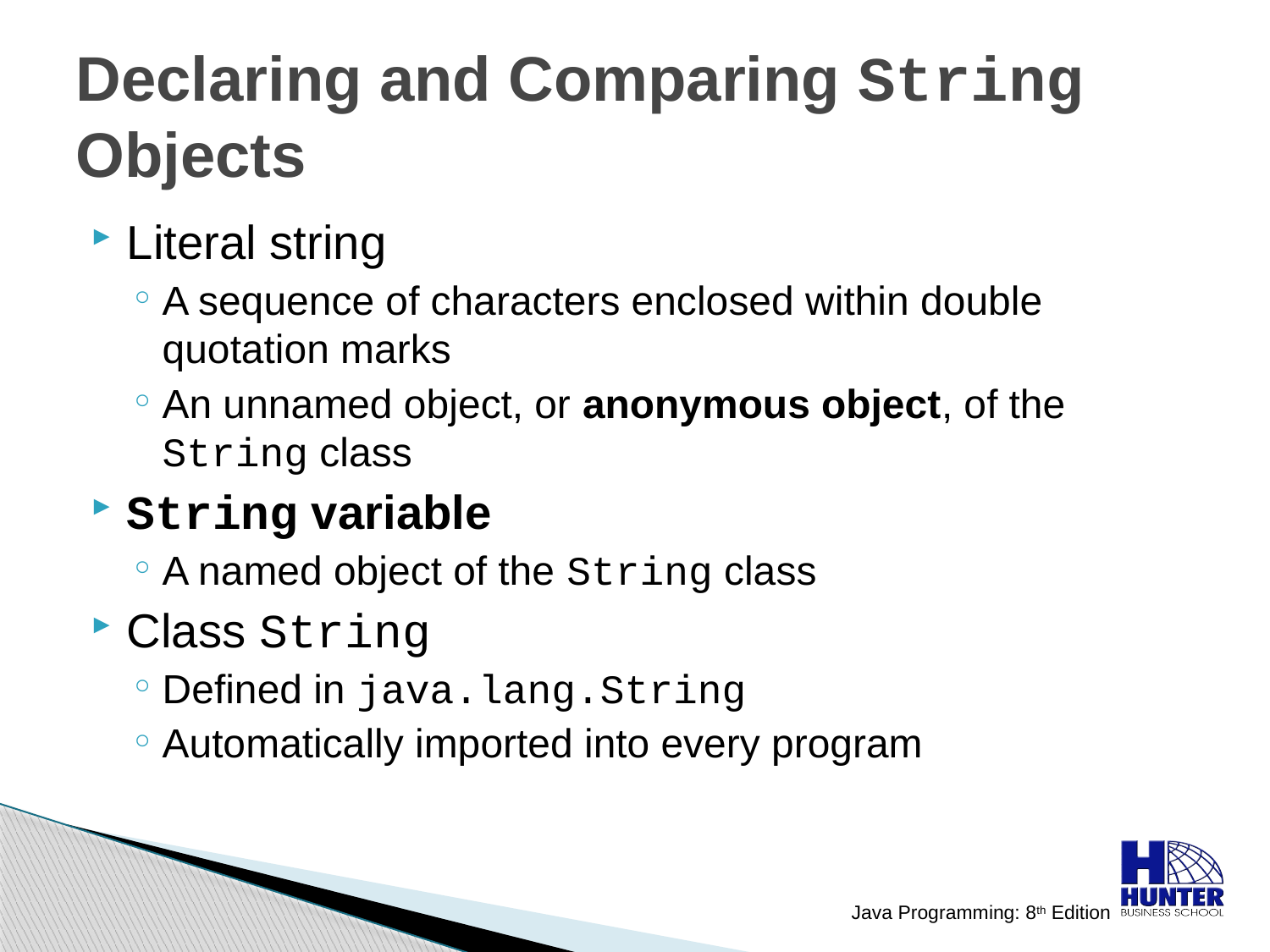

# Declaring and Comparing String Objects
Literal string
A sequence of characters enclosed within double quotation marks
An unnamed object, or anonymous object, of the String class
String variable
A named object of the String class
Class String
Defined in java.lang.String
Automatically imported into every program